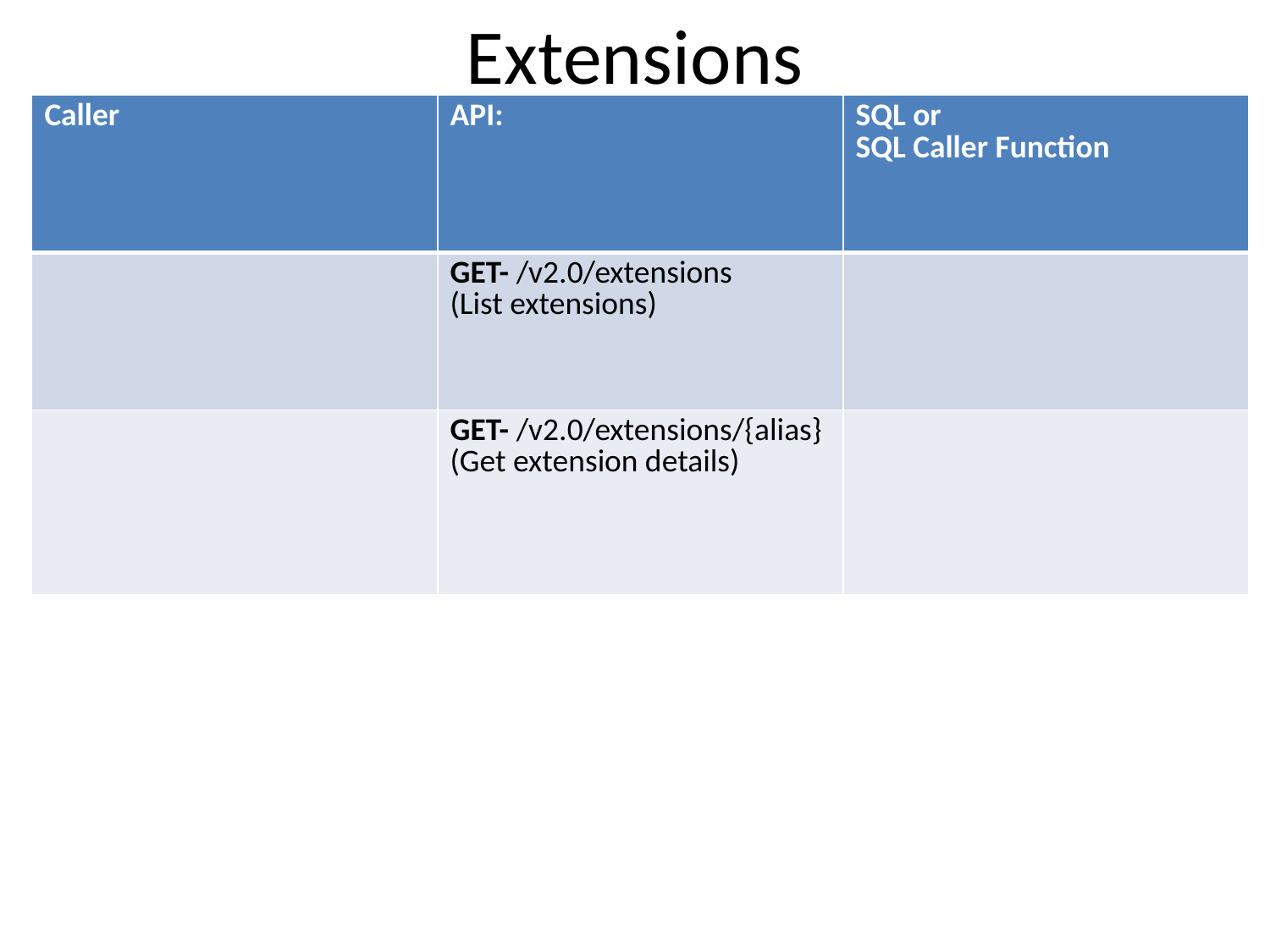

# Extensions
| Caller | API: | SQL or SQL Caller Function |
| --- | --- | --- |
|  | GET- /v2.0/extensions (List extensions) |  |
|  | GET- /v2.0/extensions/​{alias}​ (Get extension details) |  |